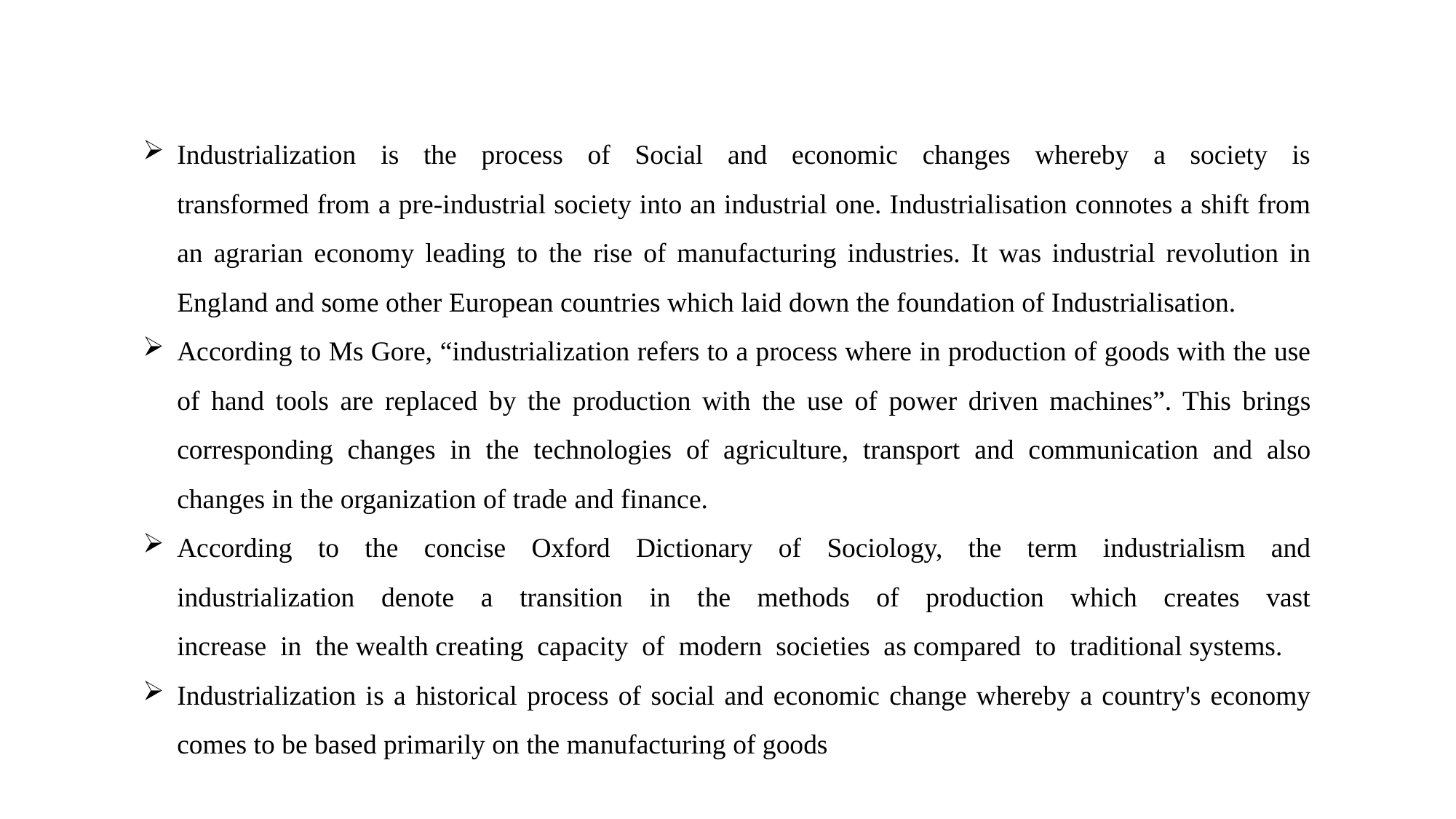

Industrialization   is   the   process   of   Social   and   economic   changes   whereby   a   society   is transformed from a pre-industrial society into an industrial one. Industrialisation connotes a shift from an agrarian economy leading to the rise of manufacturing industries. It was industrial revolution in England and some other European countries which laid down the foundation of Industrialisation.
According to Ms Gore, “industrialization refers to a process where in production of goods with the use of hand tools are replaced by the production with the use of power driven machines”. This brings corresponding changes in the technologies of agriculture, transport and communication and also changes in the organization of trade and finance.
According   to   the   concise   Oxford   Dictionary   of   Sociology,   the   term   industrialism   and industrialization   denote   a   transition   in   the   methods   of   production   which   creates   vast increase  in  the wealth creating  capacity  of  modern  societies  as compared  to  traditional systems.
Industrialization is a historical process of social and economic change whereby a country's economy comes to be based primarily on the manufacturing of goods